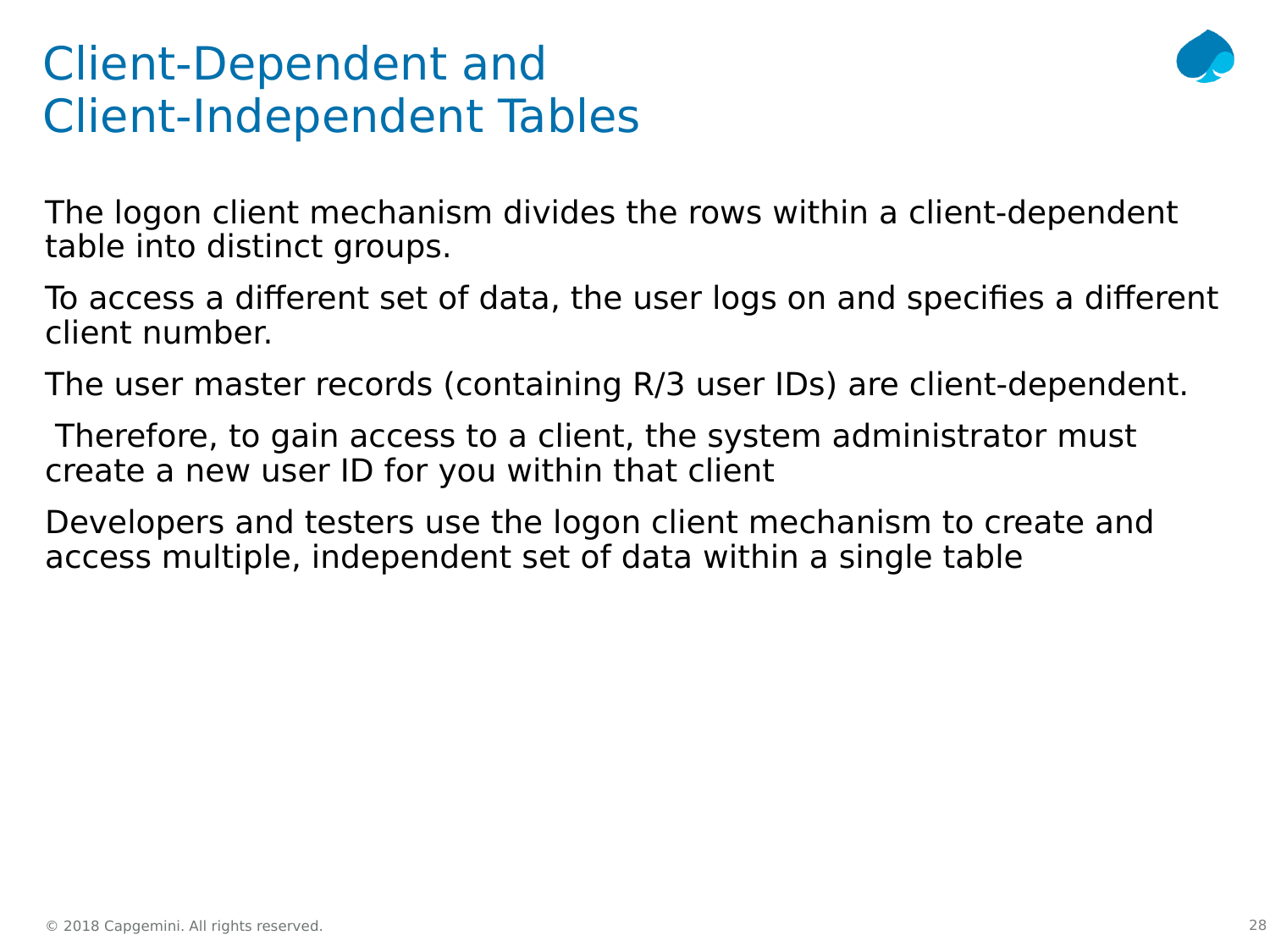

# Client-Dependent and Client-Independent Tables
The logon client mechanism divides the rows within a client-dependent table into distinct groups.
To access a different set of data, the user logs on and specifies a different client number.
The user master records (containing R/3 user IDs) are client-dependent.
 Therefore, to gain access to a client, the system administrator must create a new user ID for you within that client
Developers and testers use the logon client mechanism to create and access multiple, independent set of data within a single table